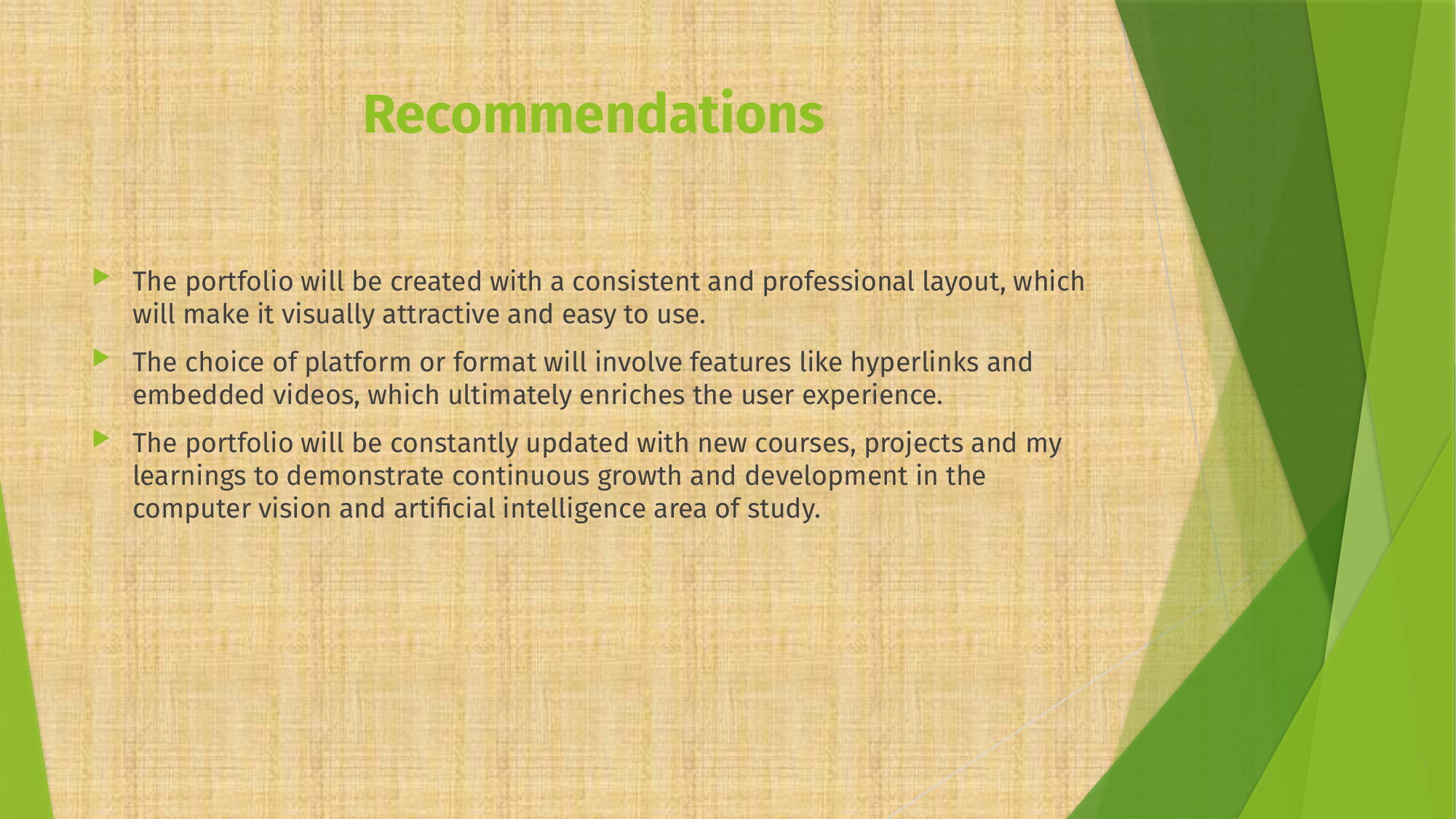

# Recommendations
The portfolio will be created with a consistent and professional layout, which will make it visually attractive and easy to use.
The choice of platform or format will involve features like hyperlinks and embedded videos, which ultimately enriches the user experience.
The portfolio will be constantly updated with new courses, projects and my learnings to demonstrate continuous growth and development in the computer vision and artificial intelligence area of study.